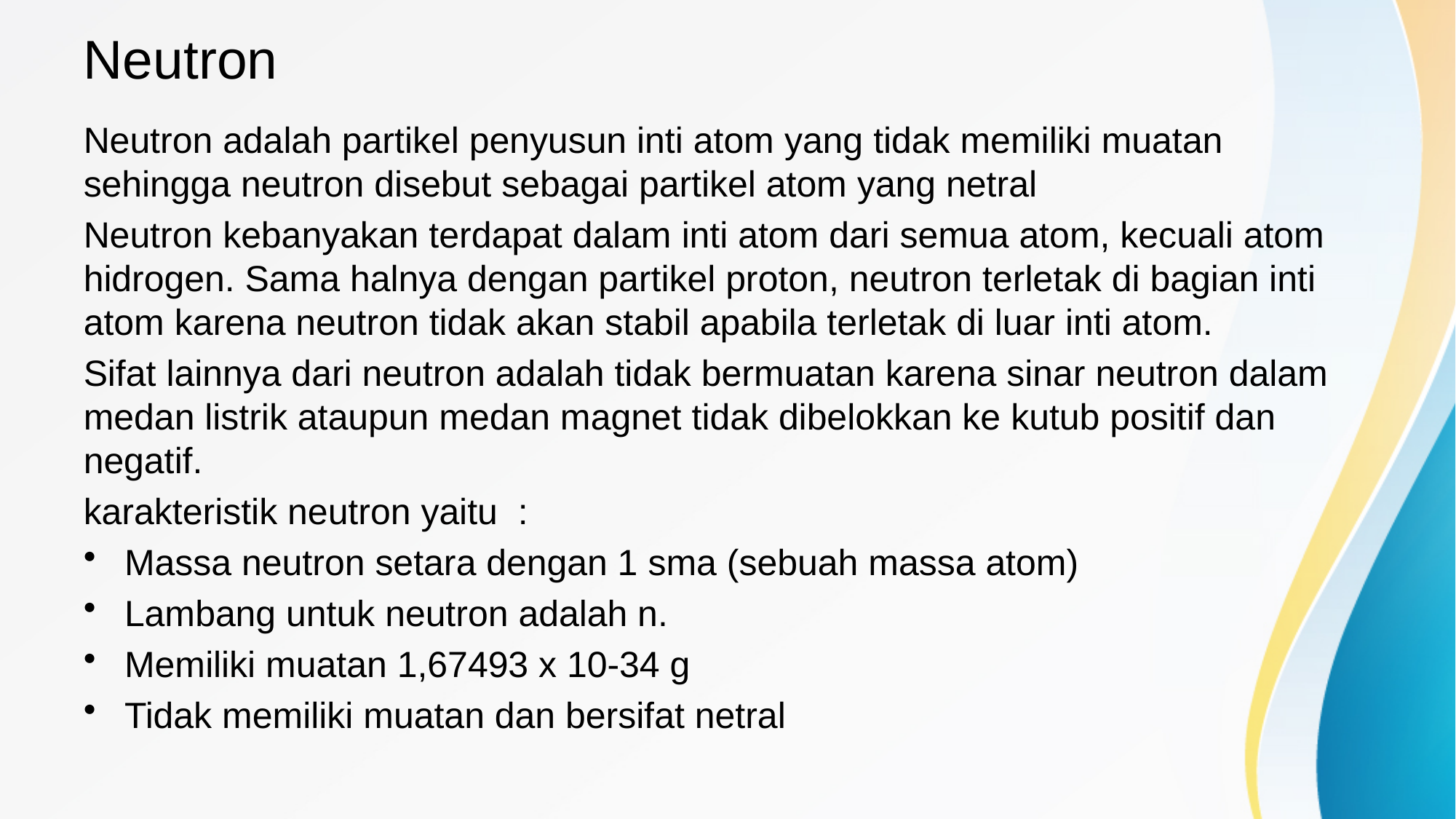

# Neutron
Neutron adalah partikel penyusun inti atom yang tidak memiliki muatan sehingga neutron disebut sebagai partikel atom yang netral
Neutron kebanyakan terdapat dalam inti atom dari semua atom, kecuali atom hidrogen. Sama halnya dengan partikel proton, neutron terletak di bagian inti atom karena neutron tidak akan stabil apabila terletak di luar inti atom.
Sifat lainnya dari neutron adalah tidak bermuatan karena sinar neutron dalam medan listrik ataupun medan magnet tidak dibelokkan ke kutub positif dan negatif.
karakteristik neutron yaitu  :
Massa neutron setara dengan 1 sma (sebuah massa atom)
Lambang untuk neutron adalah n.
Memiliki muatan 1,67493 x 10-34 g
Tidak memiliki muatan dan bersifat netral